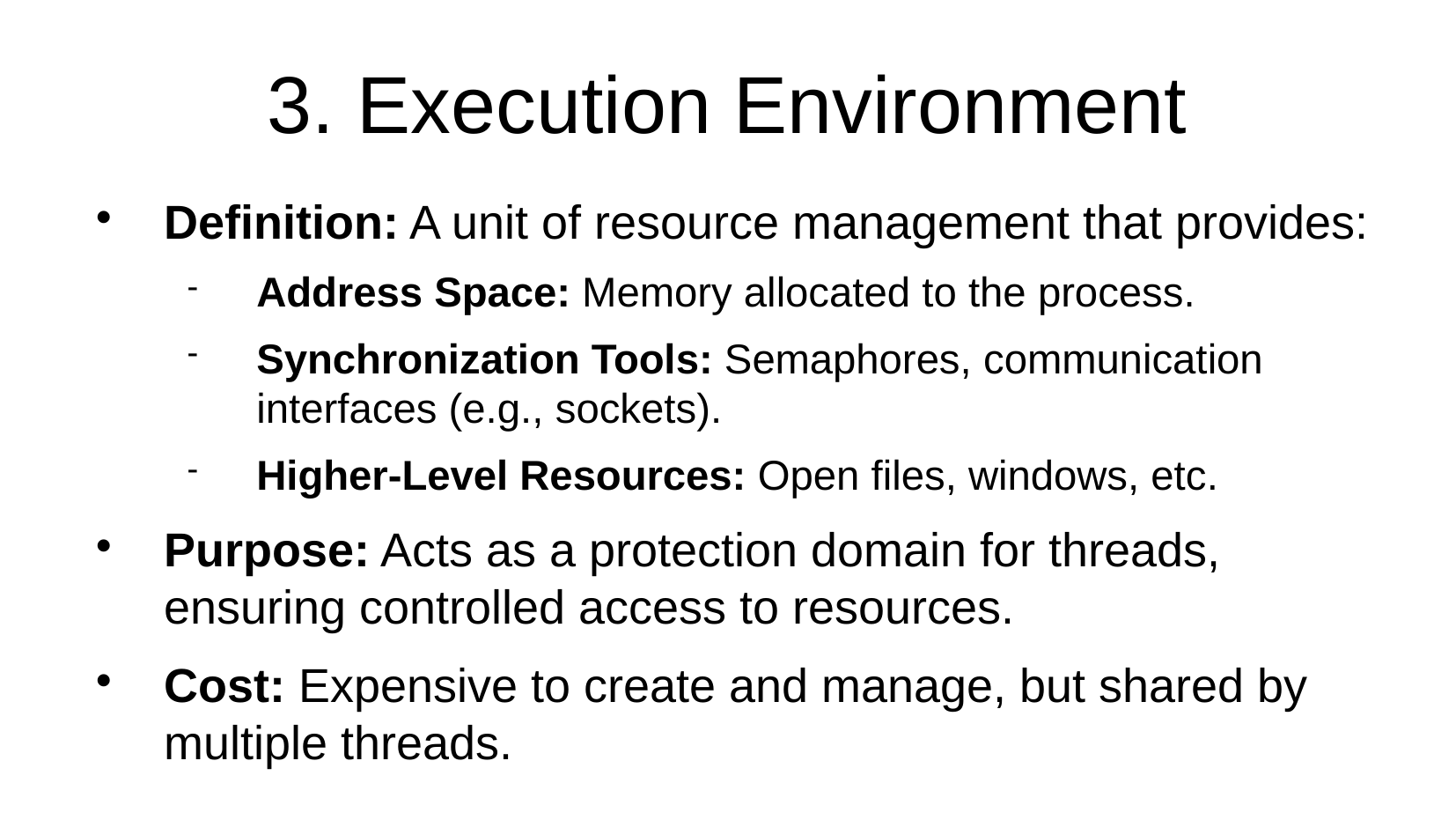

3. Execution Environment
Definition: A unit of resource management that provides:
Address Space: Memory allocated to the process.
Synchronization Tools: Semaphores, communication interfaces (e.g., sockets).
Higher-Level Resources: Open files, windows, etc.
Purpose: Acts as a protection domain for threads, ensuring controlled access to resources.
Cost: Expensive to create and manage, but shared by multiple threads.